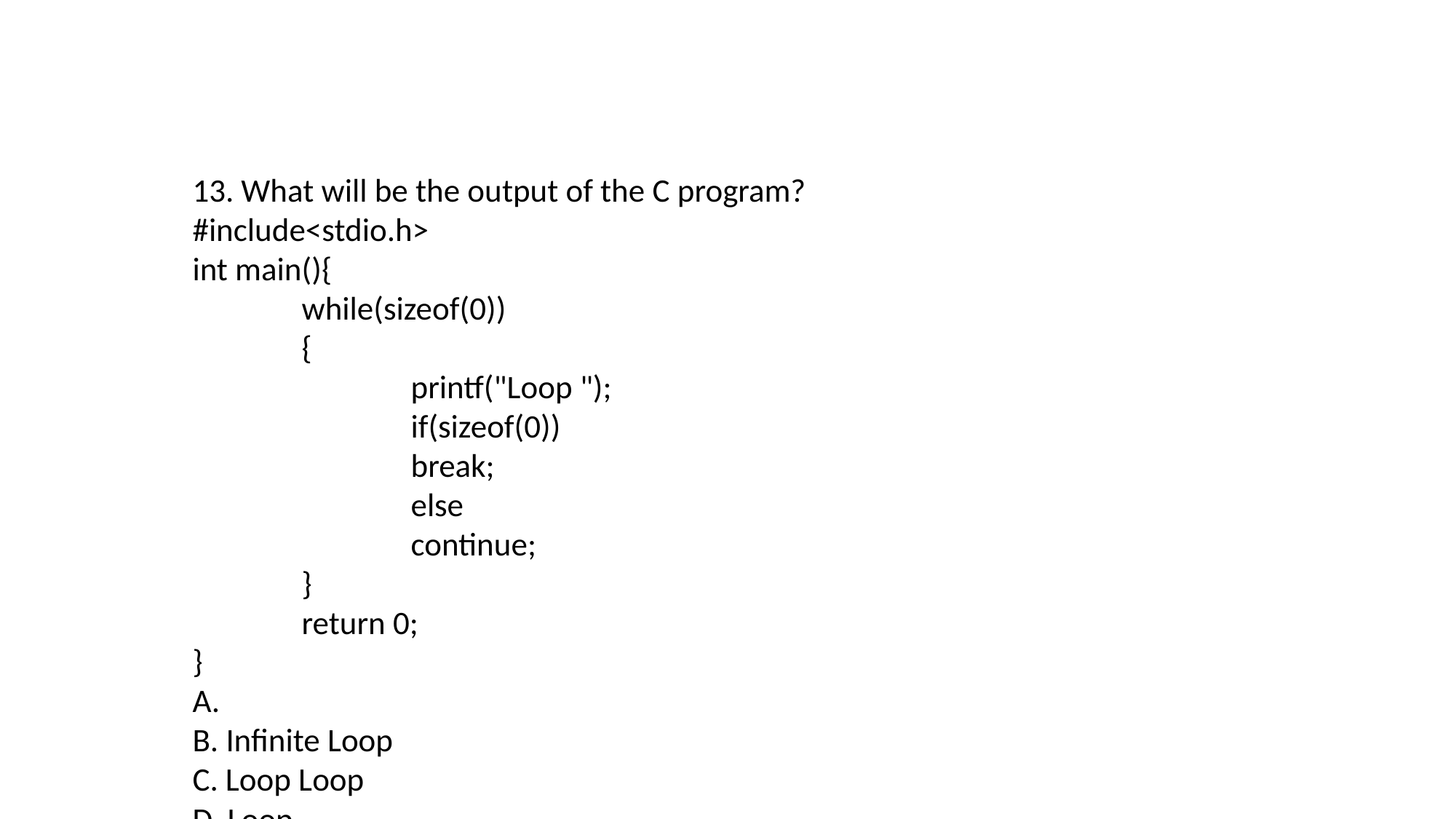

13. What will be the output of the C program?
#include<stdio.h>
int main(){
	while(sizeof(0))
	{
		printf("Loop ");
		if(sizeof(0))
		break;
		else
		continue;
	}
	return 0;
}
A.
B. Infinite Loop
C. Loop Loop
D. Loop